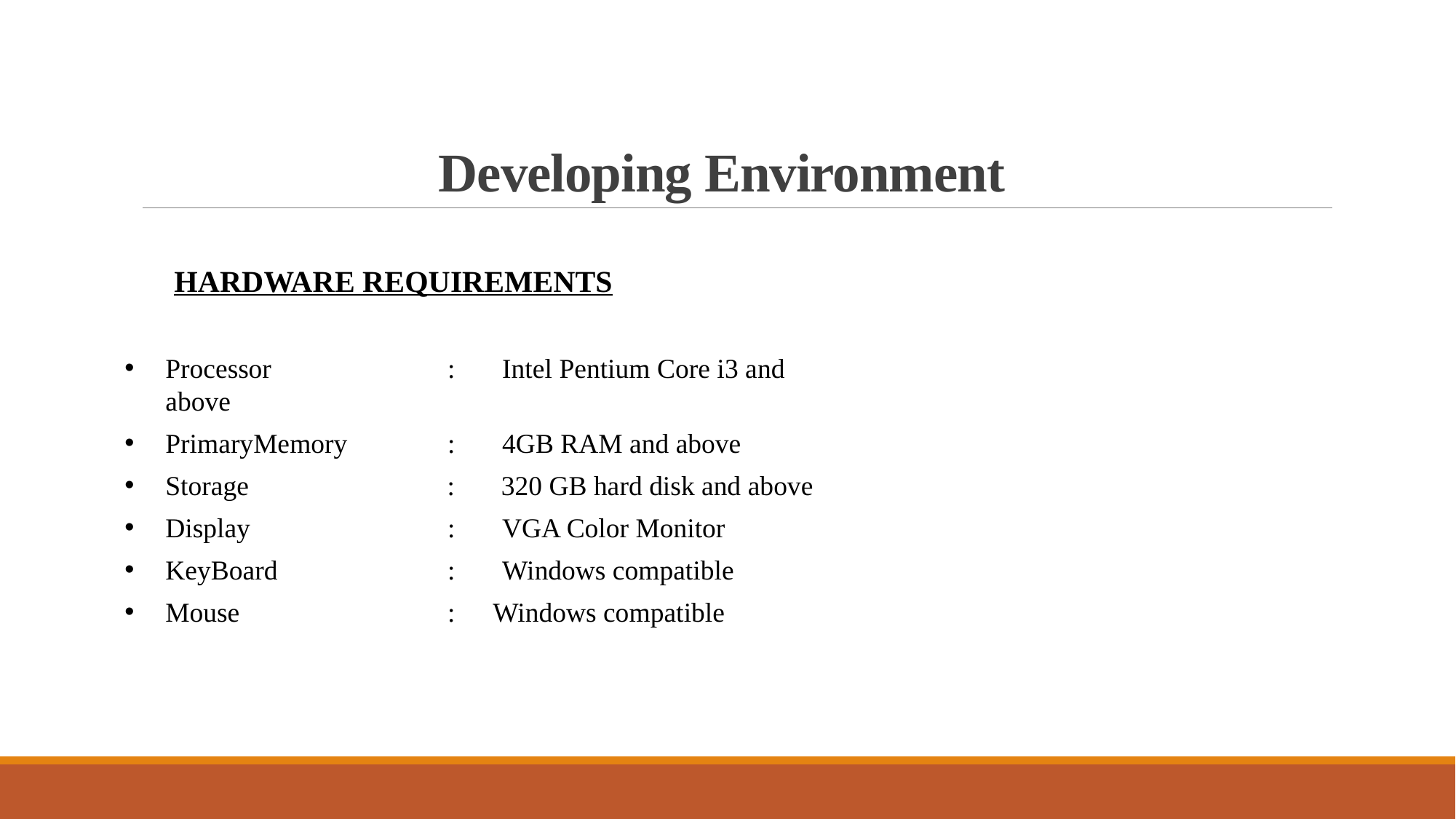

# Developing Environment
HARDWARE REQUIREMENTS

Processor	:	Intel Pentium Core i3 and above
PrimaryMemory	:	4GB RAM and above
Storage	:	320 GB hard disk and above
Display	:	VGA Color Monitor
KeyBoard	:	Windows compatible
Mouse	:	Windows compatible